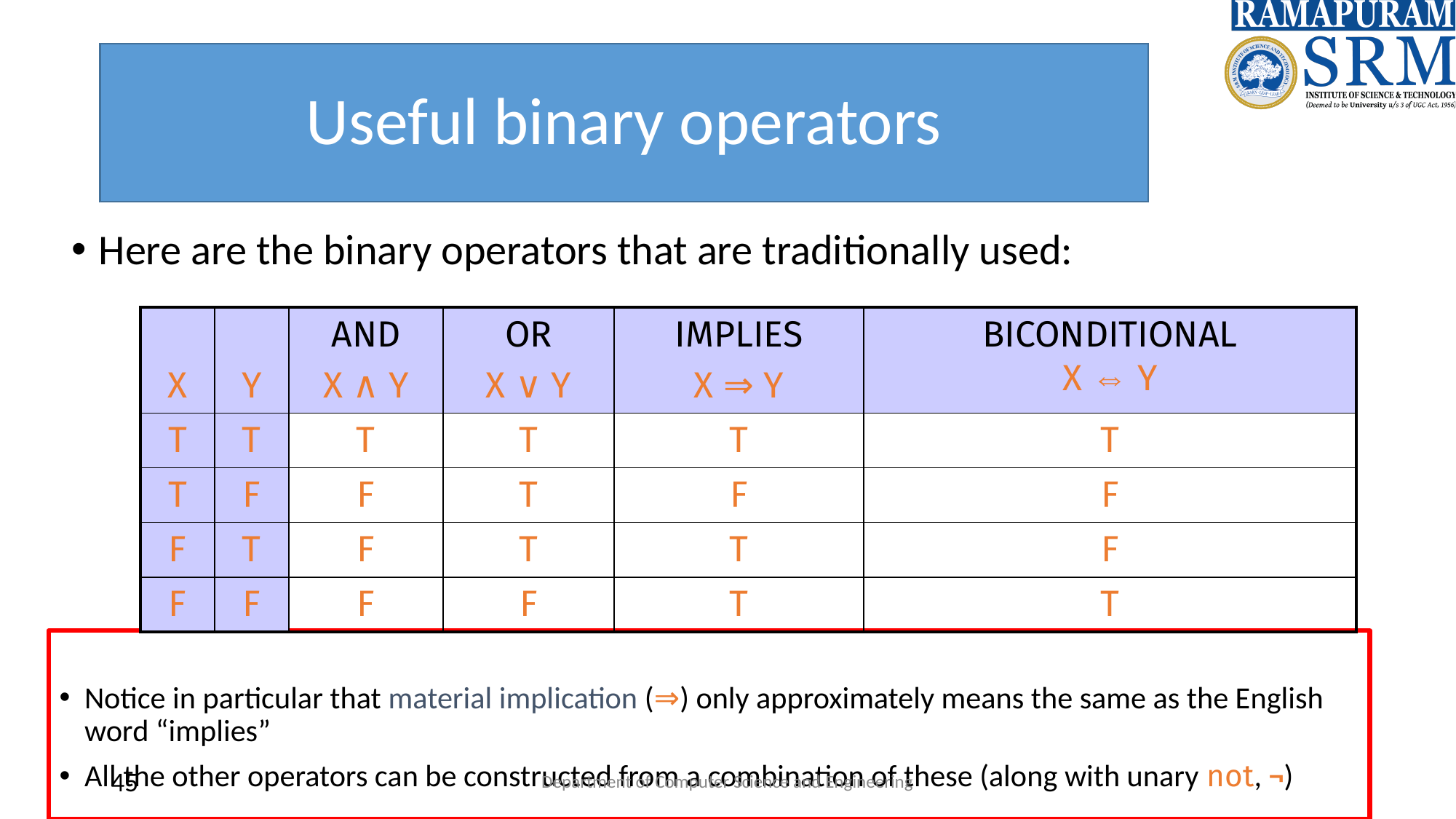

# Useful binary operators

Here are the binary operators that are traditionally used:
| X | Y | AND X ∧ Y | OR X ∨ Y | IMPLIES X ⇒ Y | BICONDITIONAL X ⇔ Y |
| --- | --- | --- | --- | --- | --- |
| T | T | T | T | T | T |
| T | F | F | T | F | F |
| F | T | F | T | T | F |
| F | F | F | F | T | T |

Notice in particular that material implication (⇒) only approximately means the same as the English word “implies”
All the other operators can be constructed from a combination of these (along with unary not, ¬)
45
Department of Computer Science and Engineering